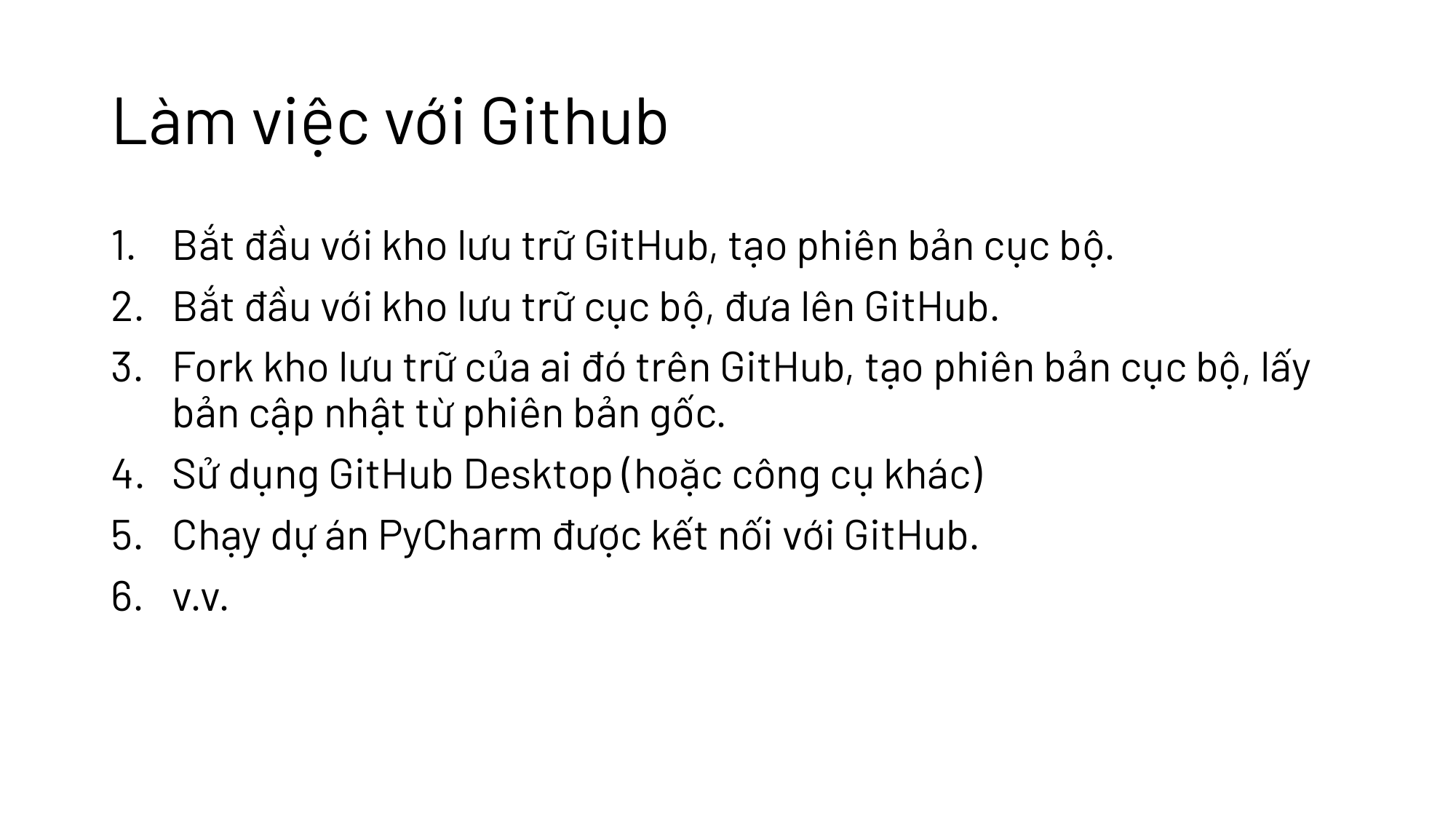

# Làm việc với Github
Bắt đầu với kho lưu trữ GitHub, tạo phiên bản cục bộ.
Bắt đầu với kho lưu trữ cục bộ, đưa lên GitHub.
Fork kho lưu trữ của ai đó trên GitHub, tạo phiên bản cục bộ, lấy bản cập nhật từ phiên bản gốc.
Sử dụng GitHub Desktop (hoặc công cụ khác)
Chạy dự án PyCharm được kết nối với GitHub.
v.v.